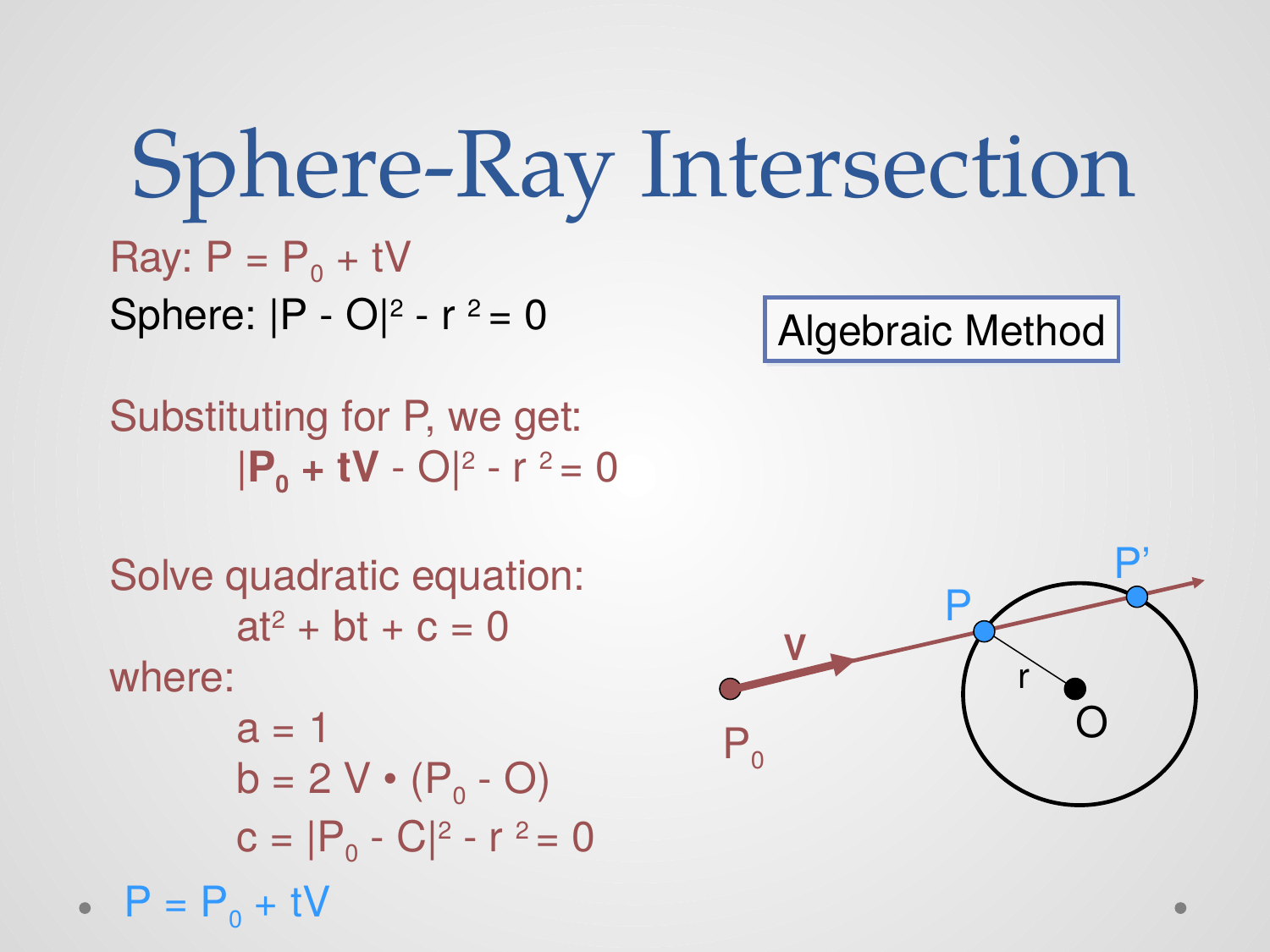

# Sphere-Ray Intersection
Ray: P = P0 + tV
Sphere: |P - O|2 - r 2 = 0

Substituting for P, we get:
	|P0 + tV - O|2 - r 2 = 0

Solve quadratic equation:
	at2 + bt + c = 0
where:
	a = 1
	b = 2 V • (P0 - O)
	c = |P0 - C|2 - r 2 = 0
Algebraic Method
P’
P

V

r

O
P0
P = P0 + tV